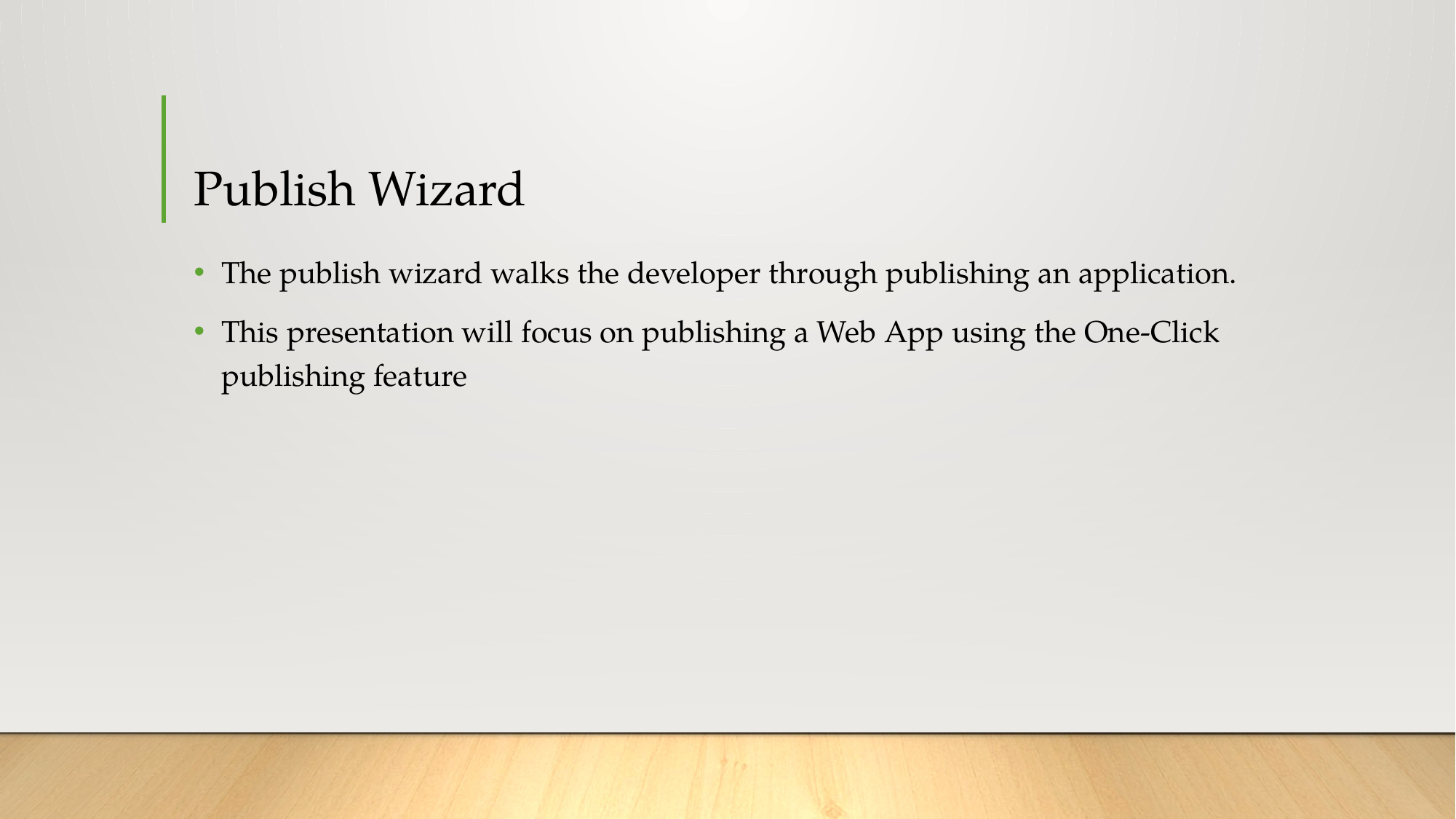

# Publish Wizard
The publish wizard walks the developer through publishing an application.
This presentation will focus on publishing a Web App using the One-Click publishing feature